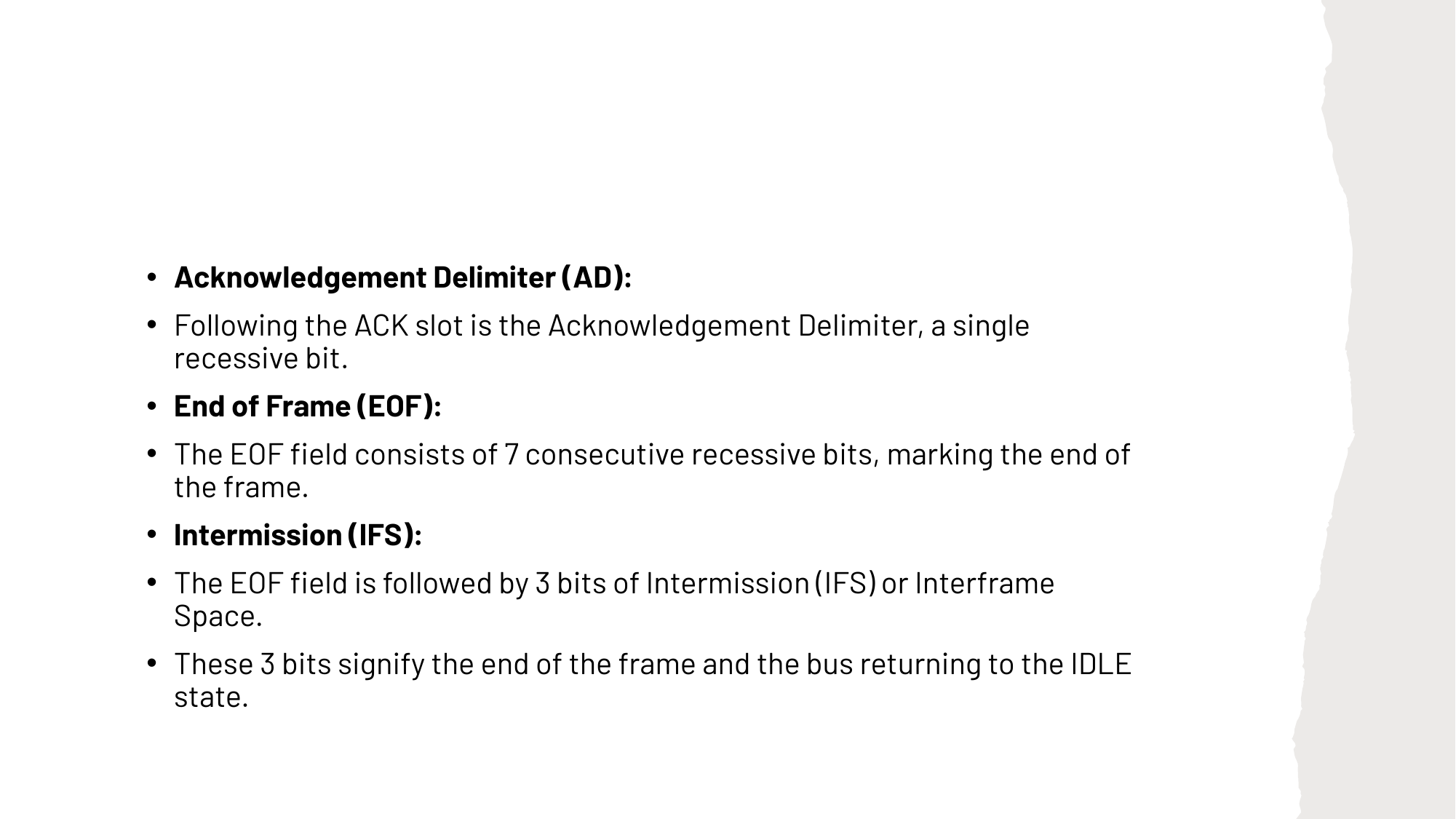

Acknowledgement Delimiter (AD):
Following the ACK slot is the Acknowledgement Delimiter, a single recessive bit.
End of Frame (EOF):
The EOF field consists of 7 consecutive recessive bits, marking the end of the frame.
Intermission (IFS):
The EOF field is followed by 3 bits of Intermission (IFS) or Interframe Space.
These 3 bits signify the end of the frame and the bus returning to the IDLE state.